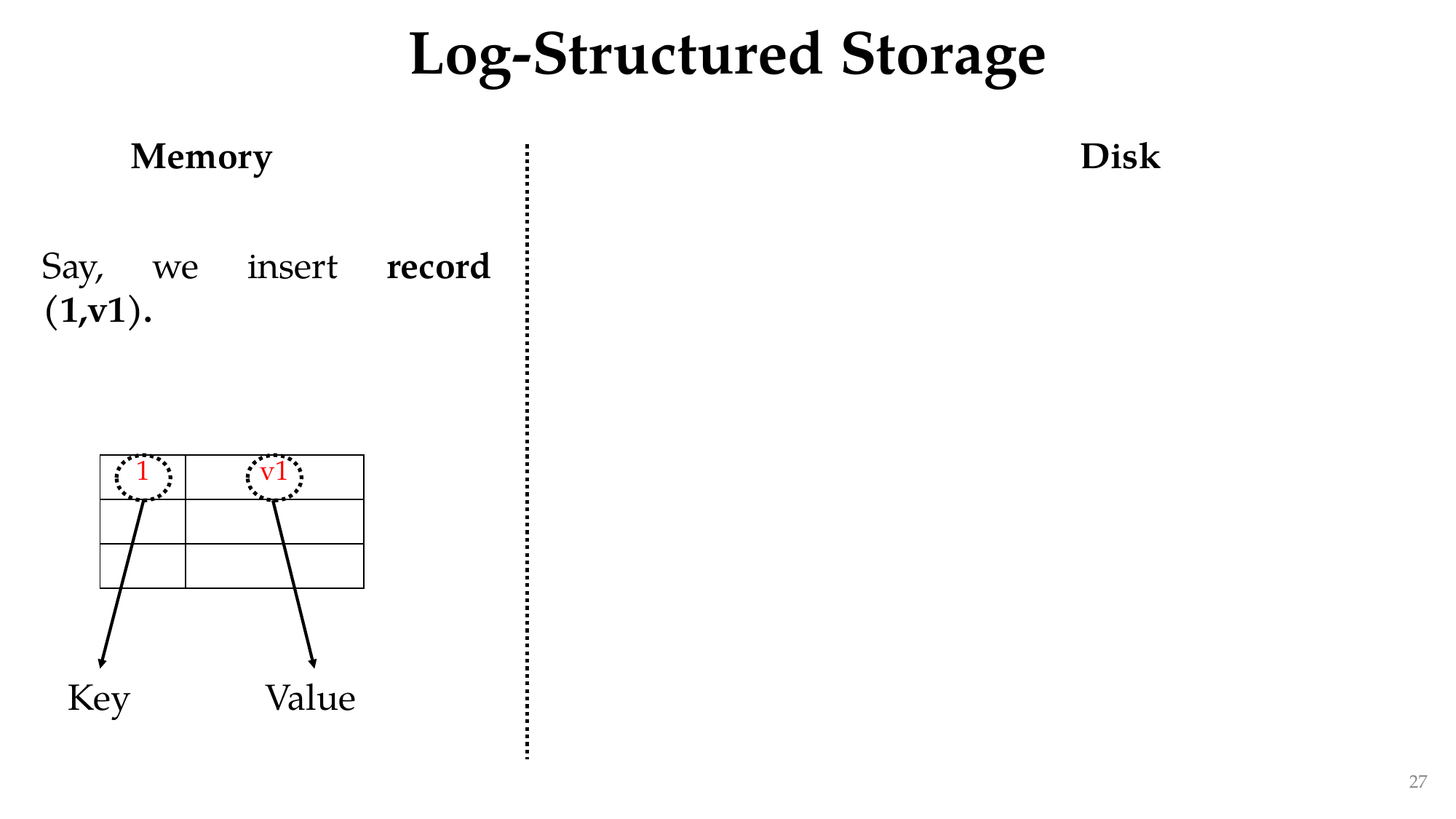

Log-Structured Storage
Disk
Memory
Say, we insert record (1,v1).
| 1 | v1 |
| --- | --- |
|  |  |
|  |  |

Key
Value
27